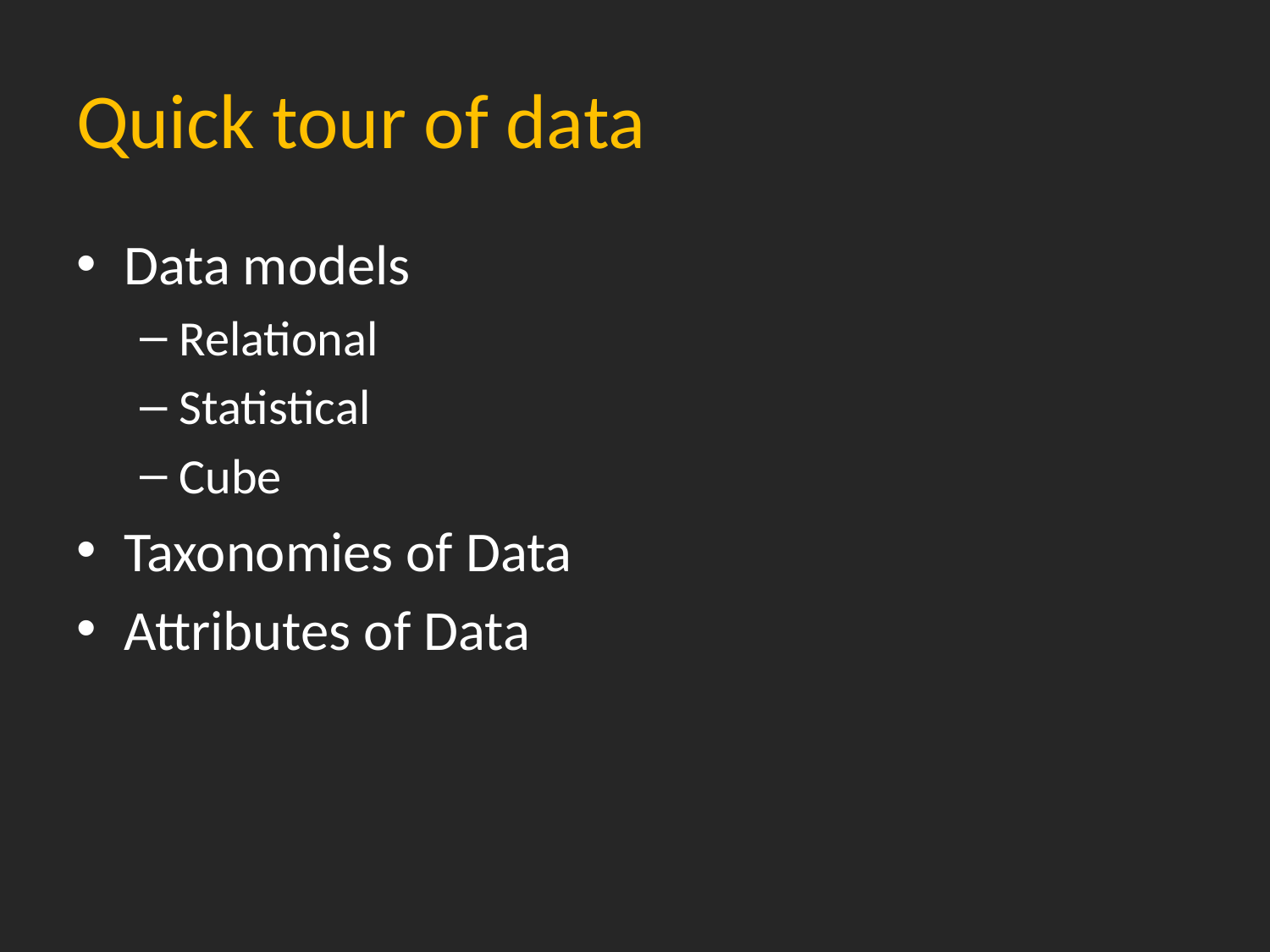

# Quick tour of data
Data models
Relational
Statistical
Cube
Taxonomies of Data
Attributes of Data